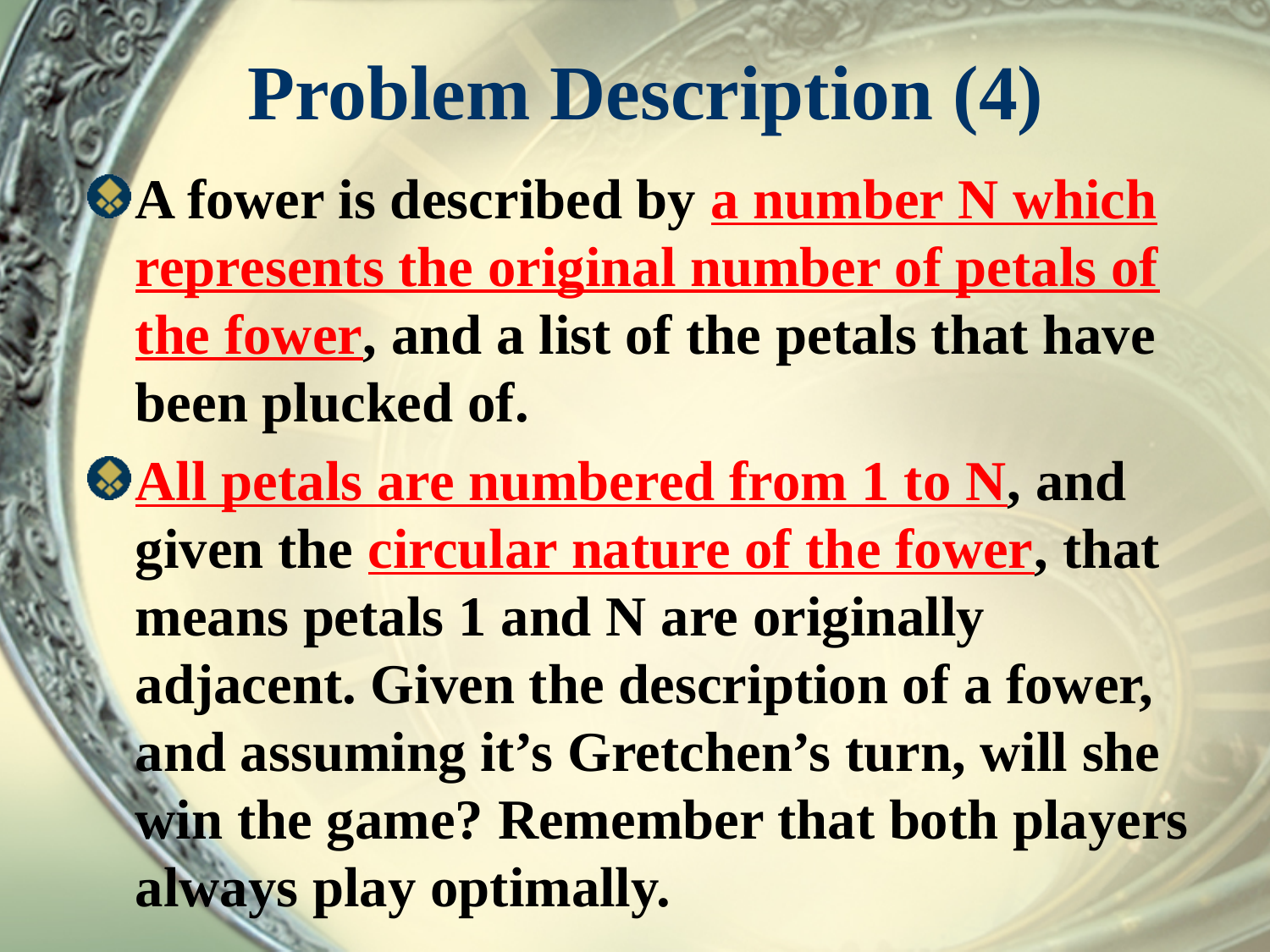

# Problem Description (4)
A fower is described by a number N which represents the original number of petals of the fower, and a list of the petals that have been plucked of.
All petals are numbered from 1 to N, and given the circular nature of the fower, that means petals 1 and N are originally adjacent. Given the description of a fower, and assuming it’s Gretchen’s turn, will she win the game? Remember that both players always play optimally.